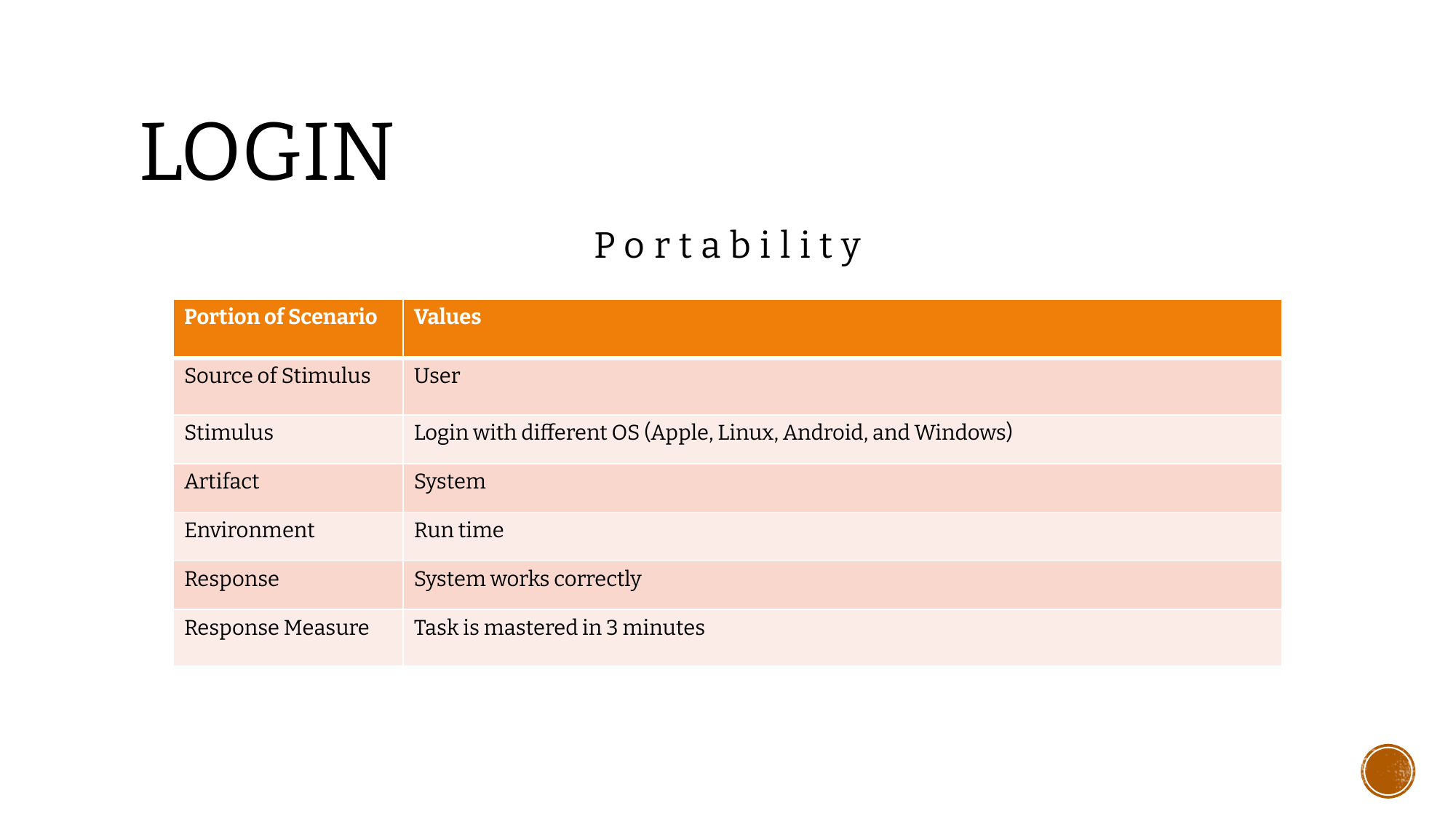

# login
Portability
| Portion of Scenario | Values |
| --- | --- |
| Source of Stimulus | User |
| Stimulus | Login with different OS (Apple, Linux, Android, and Windows) |
| Artifact | System |
| Environment | Run time |
| Response | System works correctly |
| Response Measure | Task is mastered in 3 minutes |